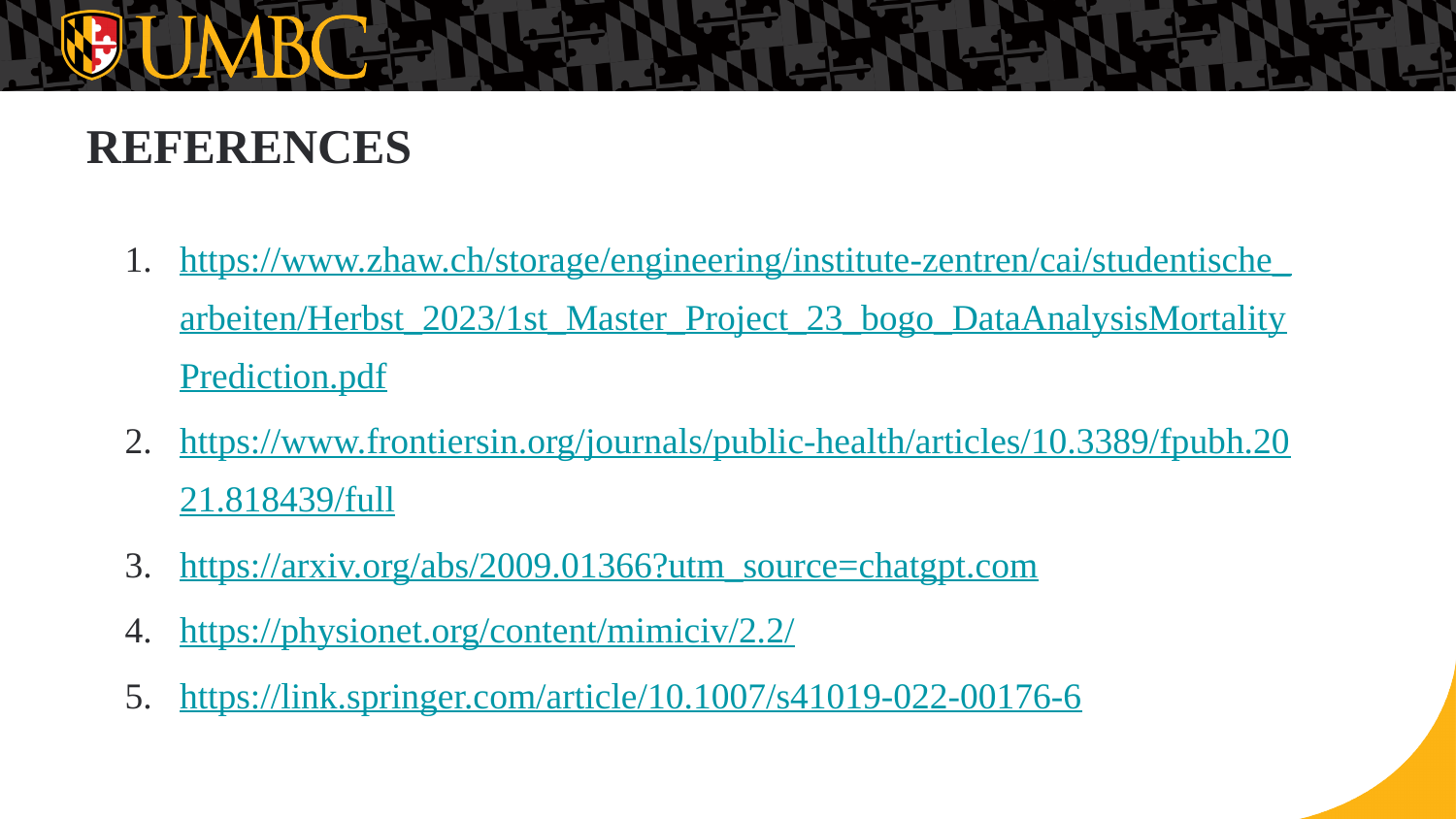

# REFERENCES

https://www.zhaw.ch/storage/engineering/institute-zentren/cai/studentische_arbeiten/Herbst_2023/1st_Master_Project_23_bogo_DataAnalysisMortalityPrediction.pdf
https://www.frontiersin.org/journals/public-health/articles/10.3389/fpubh.2021.818439/full
https://arxiv.org/abs/2009.01366?utm_source=chatgpt.com
https://physionet.org/content/mimiciv/2.2/
https://link.springer.com/article/10.1007/s41019-022-00176-6